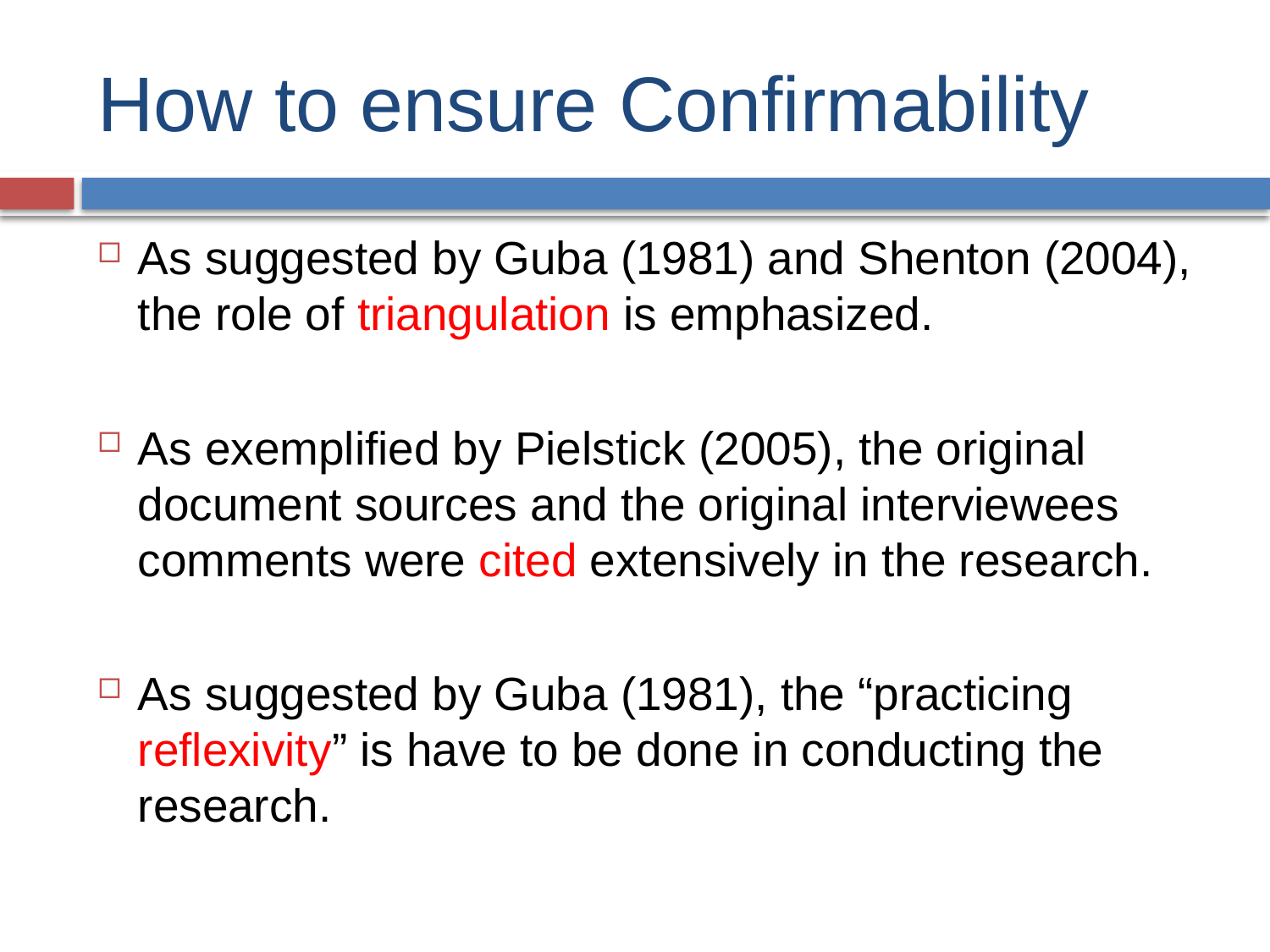

# How to ensure Confirmability
As suggested by Guba (1981) and Shenton (2004), the role of triangulation is emphasized.

As exemplified by Pielstick (2005), the original document sources and the original interviewees comments were cited extensively in the research.

As suggested by Guba (1981), the “practicing reflexivity” is have to be done in conducting the research.